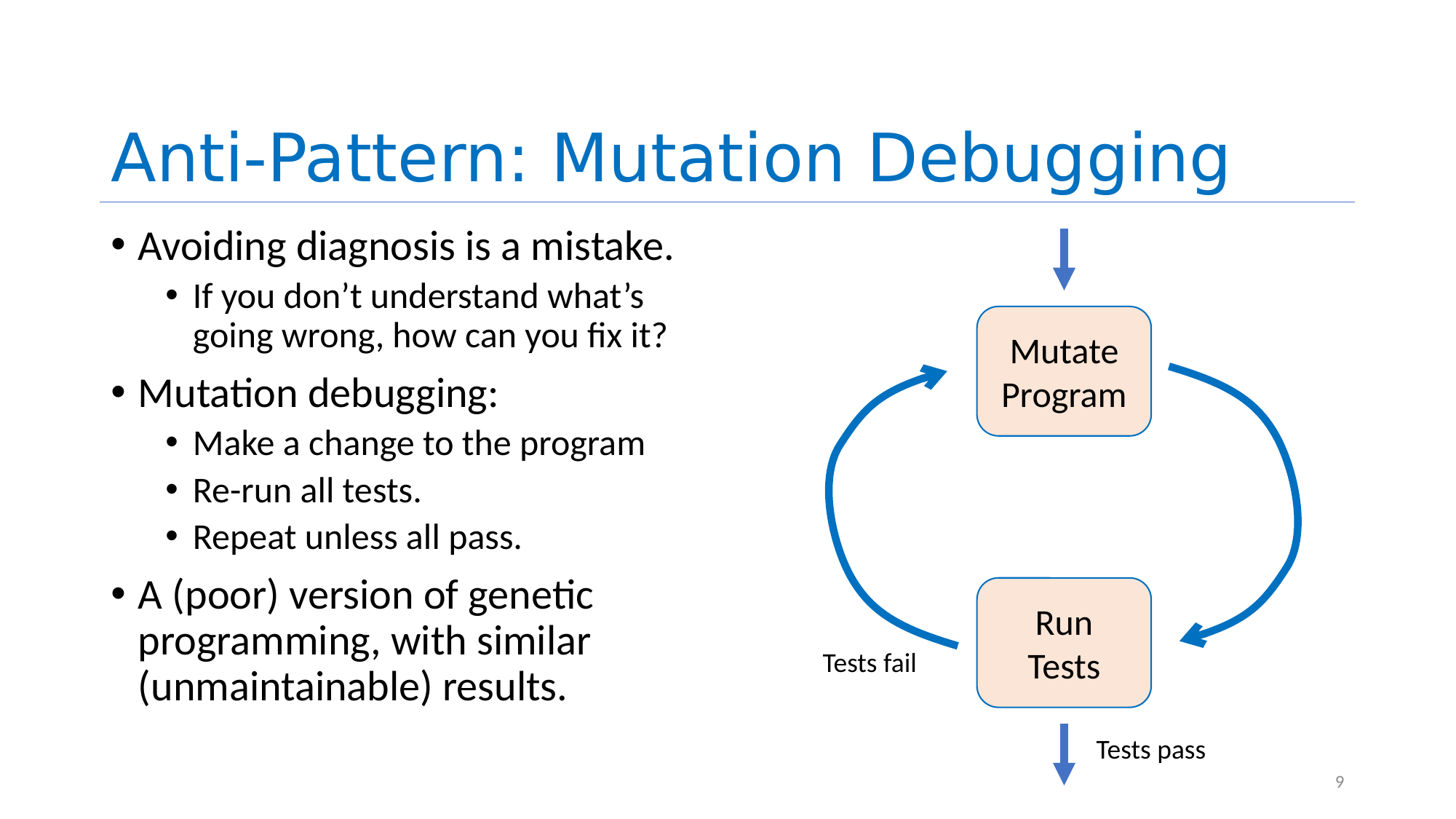

# Anti-Pattern: Mutation Debugging
Avoiding diagnosis is a mistake.
If you don’t understand what’s going wrong, how can you fix it?
Mutation debugging:
Make a change to the program
Re-run all tests.
Repeat unless all pass.
A (poor) version of genetic programming, with similar (unmaintainable) results.
Mutate
Program

Run
Tests
Tests fail
Tests pass
9